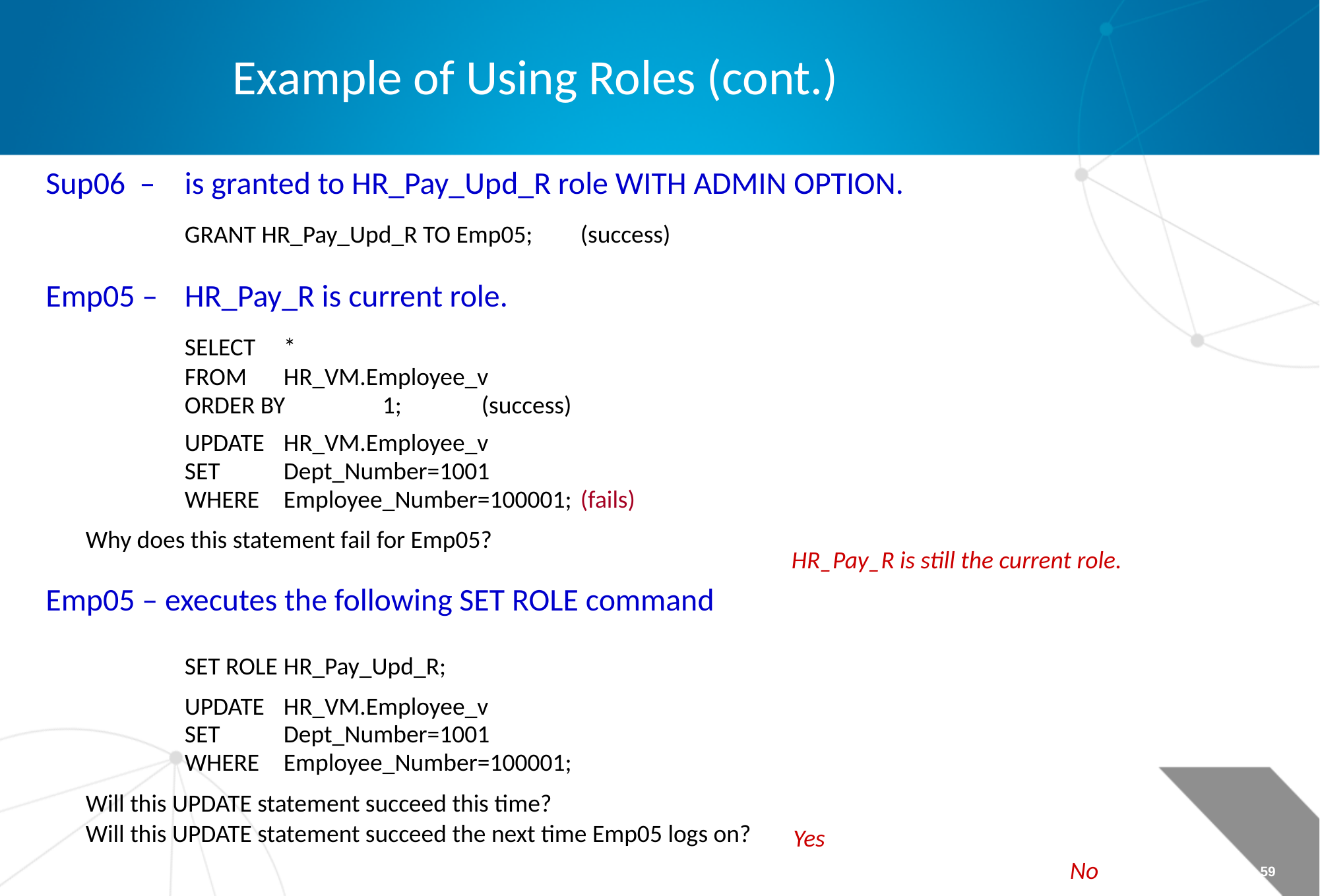

Example of Using Roles (cont.)
Sup06  – 	is granted to HR_Pay_Upd_R role WITH ADMIN OPTION.
		GRANT HR_Pay_Upd_R TO Emp05;	(success)

Emp05 – 	HR_Pay_R is current role.
		SELECT 	*
		FROM 	HR_VM.Employee_v
		ORDER BY 	1;	(success)
		UPDATE 	HR_VM.Employee_v
		SET 	Dept_Number=1001
		WHERE 	Employee_Number=100001;	(fails)
	Why does this statement fail for Emp05?

Emp05 – executes the following SET ROLE command

		SET ROLE 	HR_Pay_Upd_R;
		UPDATE 	HR_VM.Employee_v
		SET 	Dept_Number=1001
		WHERE 	Employee_Number=100001;
	Will this UPDATE statement succeed this time?
	Will this UPDATE statement succeed the next time Emp05 logs on?
HR_Pay_R is still the current role.
Yes
Page 59
No